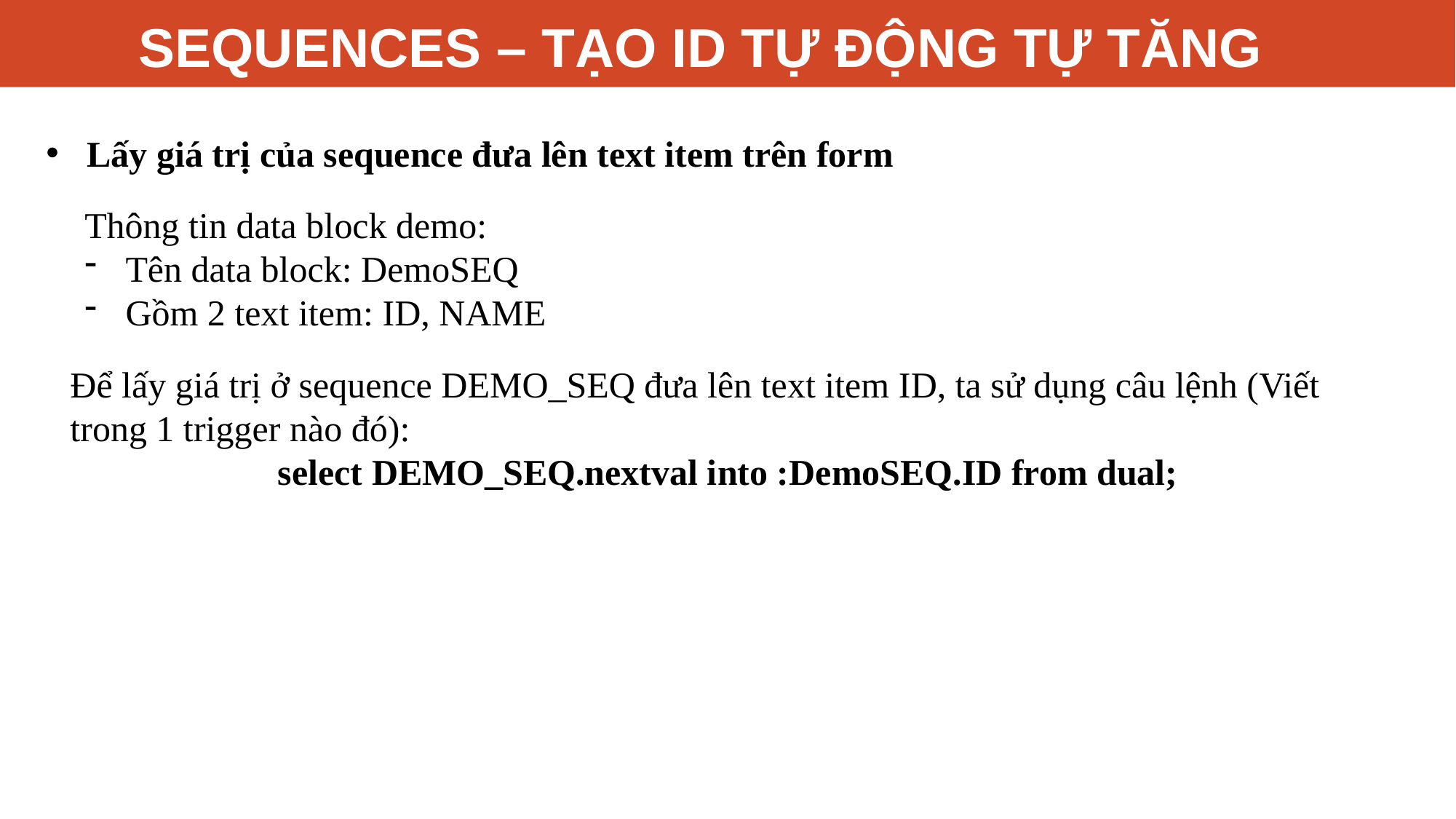

# SEQUENCES – TẠO ID TỰ ĐỘNG TỰ TĂNG
Lấy giá trị của sequence đưa lên text item trên form
Thông tin data block demo:
Tên data block: DemoSEQ
Gồm 2 text item: ID, NAME
Để lấy giá trị ở sequence DEMO_SEQ đưa lên text item ID, ta sử dụng câu lệnh (Viết trong 1 trigger nào đó):
select DEMO_SEQ.nextval into :DemoSEQ.ID from dual;